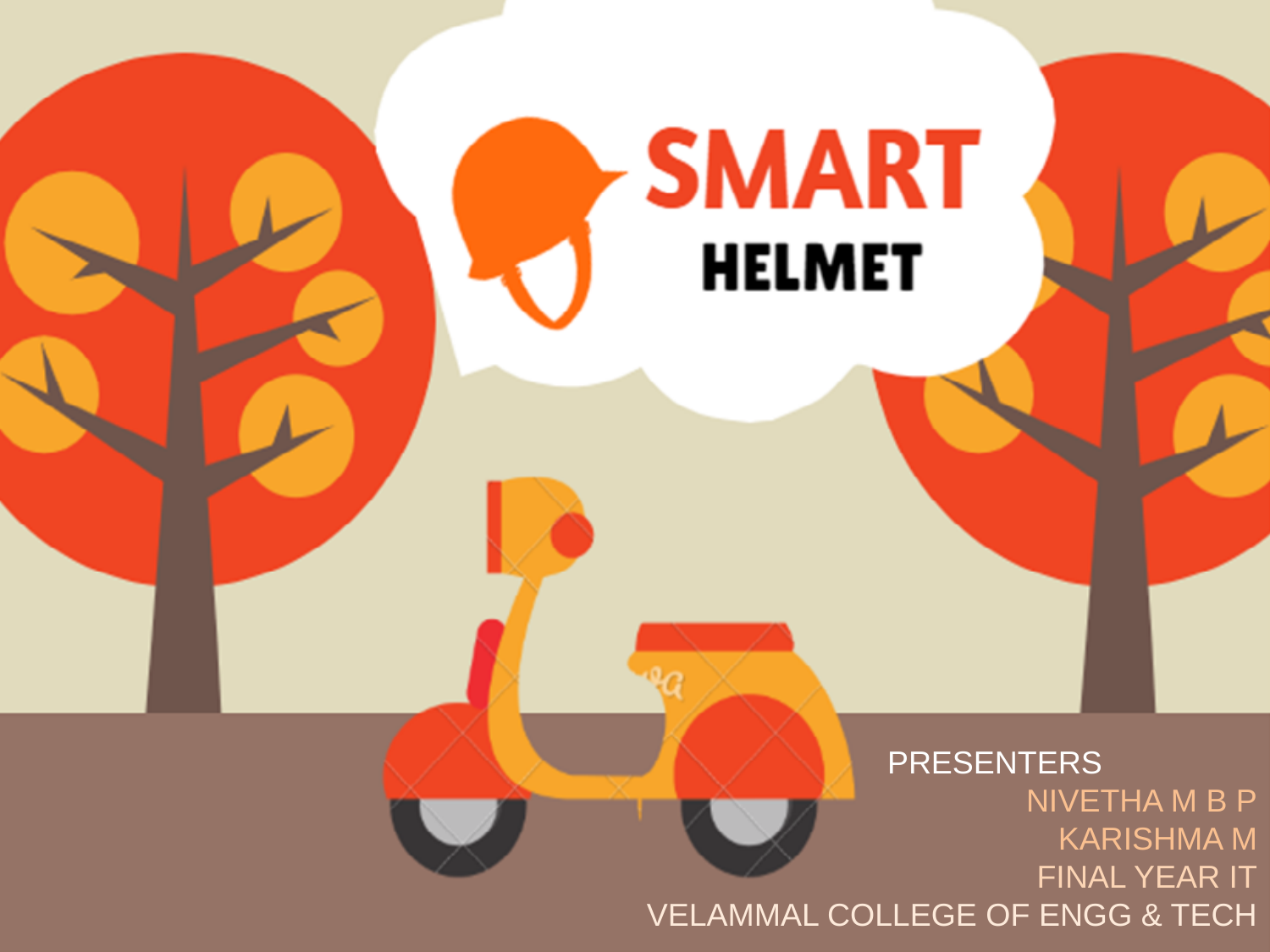

PRESENTERS
NIVETHA M B P
KARISHMA M
FINAL YEAR IT
VELAMMAL COLLEGE OF ENGG & TECH